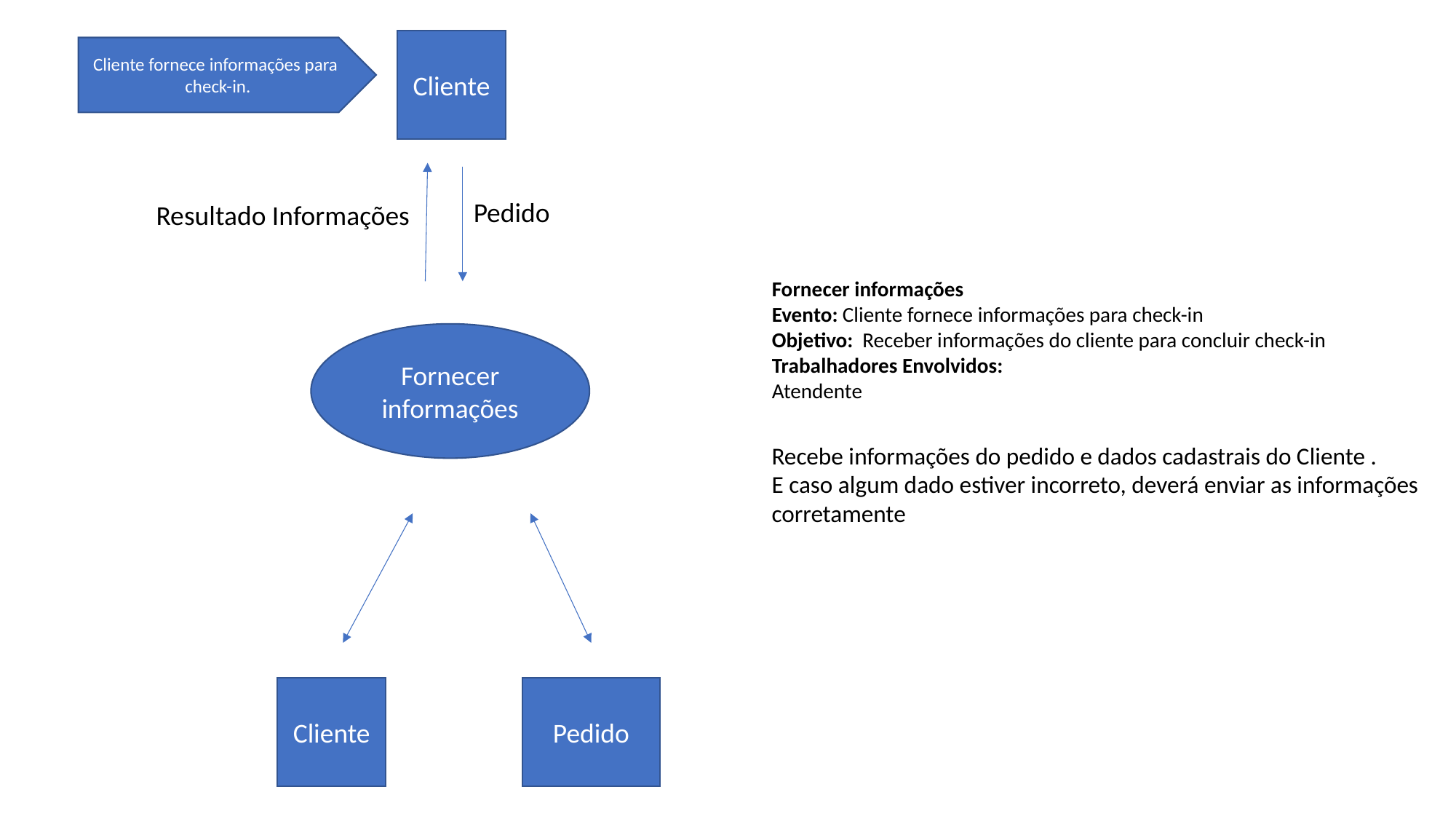

Cliente
Cliente fornece informações para  check-in.
Pedido
Resultado Informações
Fornecer informações
Evento: Cliente fornece informações para check-in
Objetivo:  Receber informações do cliente para concluir check-in
Trabalhadores Envolvidos:
Atendente
Fornecer informações
Recebe informações do pedido e dados cadastrais do Cliente .
E caso algum dado estiver incorreto, deverá enviar as informações corretamente
Pedido
Cliente